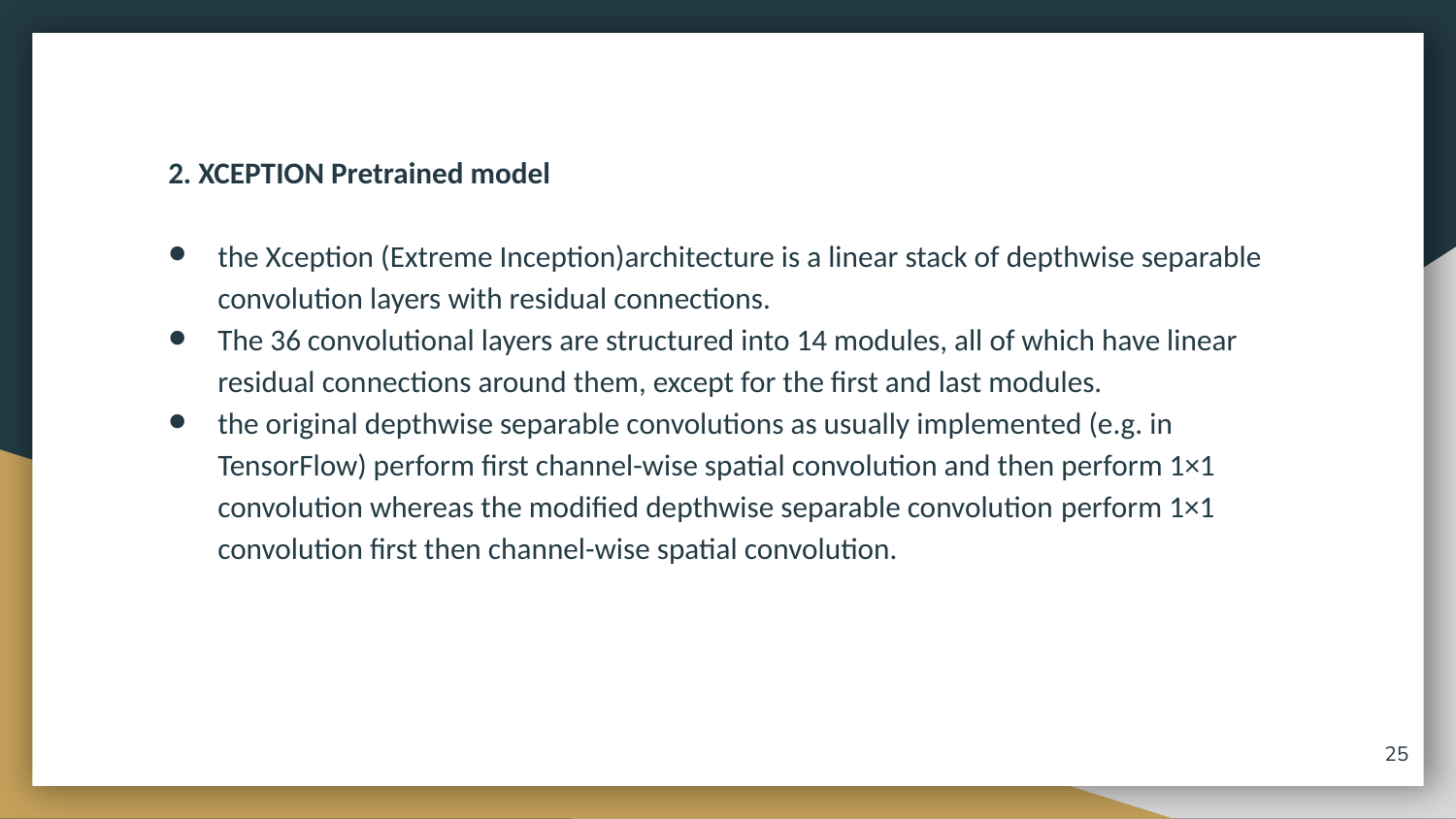

2. XCEPTION Pretrained model

the Xception (Extreme Inception)architecture is a linear stack of depthwise separable convolution layers with residual connections.
The 36 convolutional layers are structured into 14 modules, all of which have linear residual connections around them, except for the first and last modules.
the original depthwise separable convolutions as usually implemented (e.g. in TensorFlow) perform first channel-wise spatial convolution and then perform 1×1 convolution whereas the modified depthwise separable convolution perform 1×1 convolution first then channel-wise spatial convolution.
25